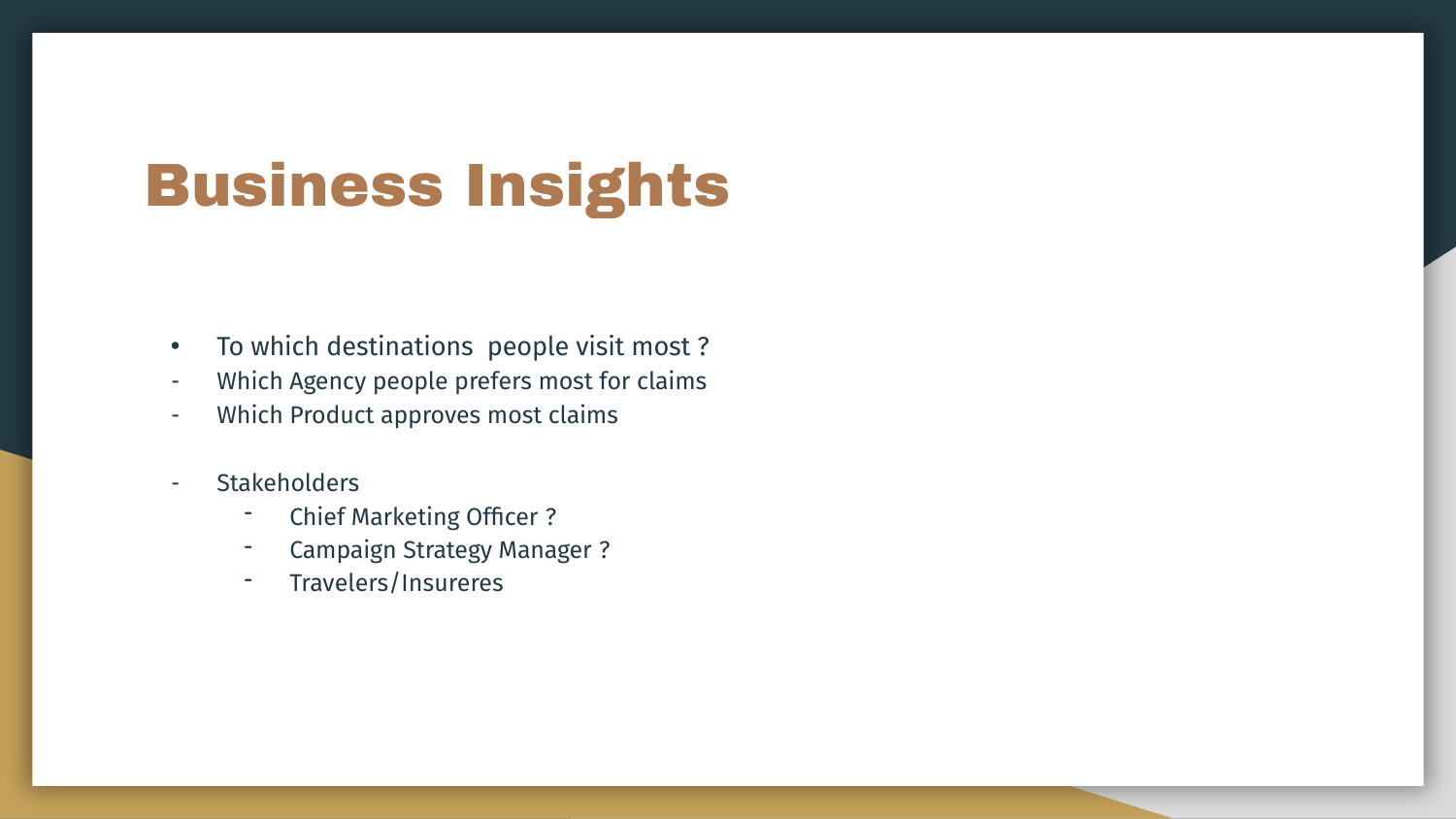

# Business Insights
To which destinations  people visit most ?
Which Agency people prefers most for claims
Which Product approves most claims

Stakeholders
Chief Marketing Officer ?
Campaign Strategy Manager ?
Travelers/Insureres